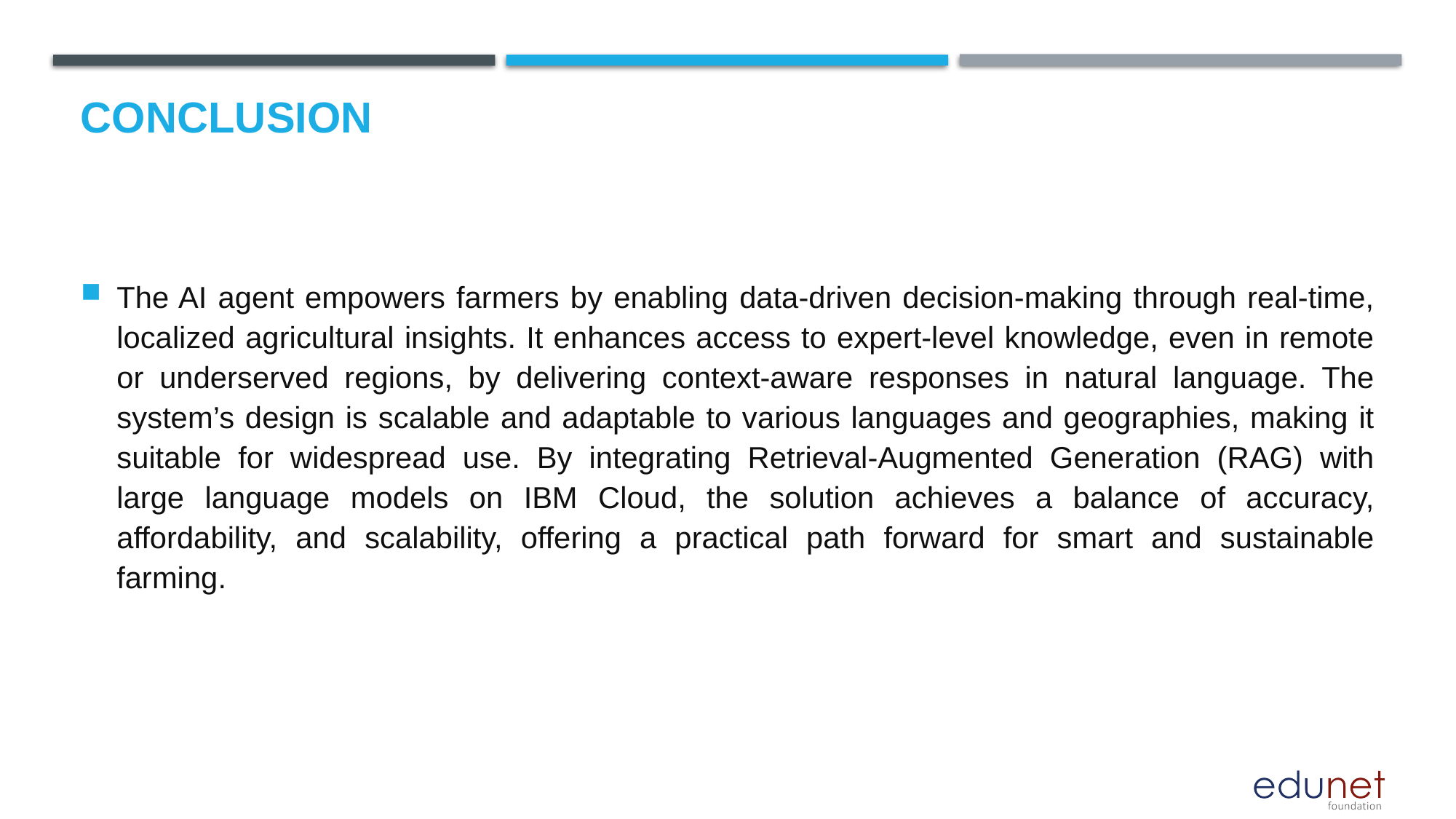

# Conclusion
The AI agent empowers farmers by enabling data-driven decision-making through real-time, localized agricultural insights. It enhances access to expert-level knowledge, even in remote or underserved regions, by delivering context-aware responses in natural language. The system’s design is scalable and adaptable to various languages and geographies, making it suitable for widespread use. By integrating Retrieval-Augmented Generation (RAG) with large language models on IBM Cloud, the solution achieves a balance of accuracy, affordability, and scalability, offering a practical path forward for smart and sustainable farming.